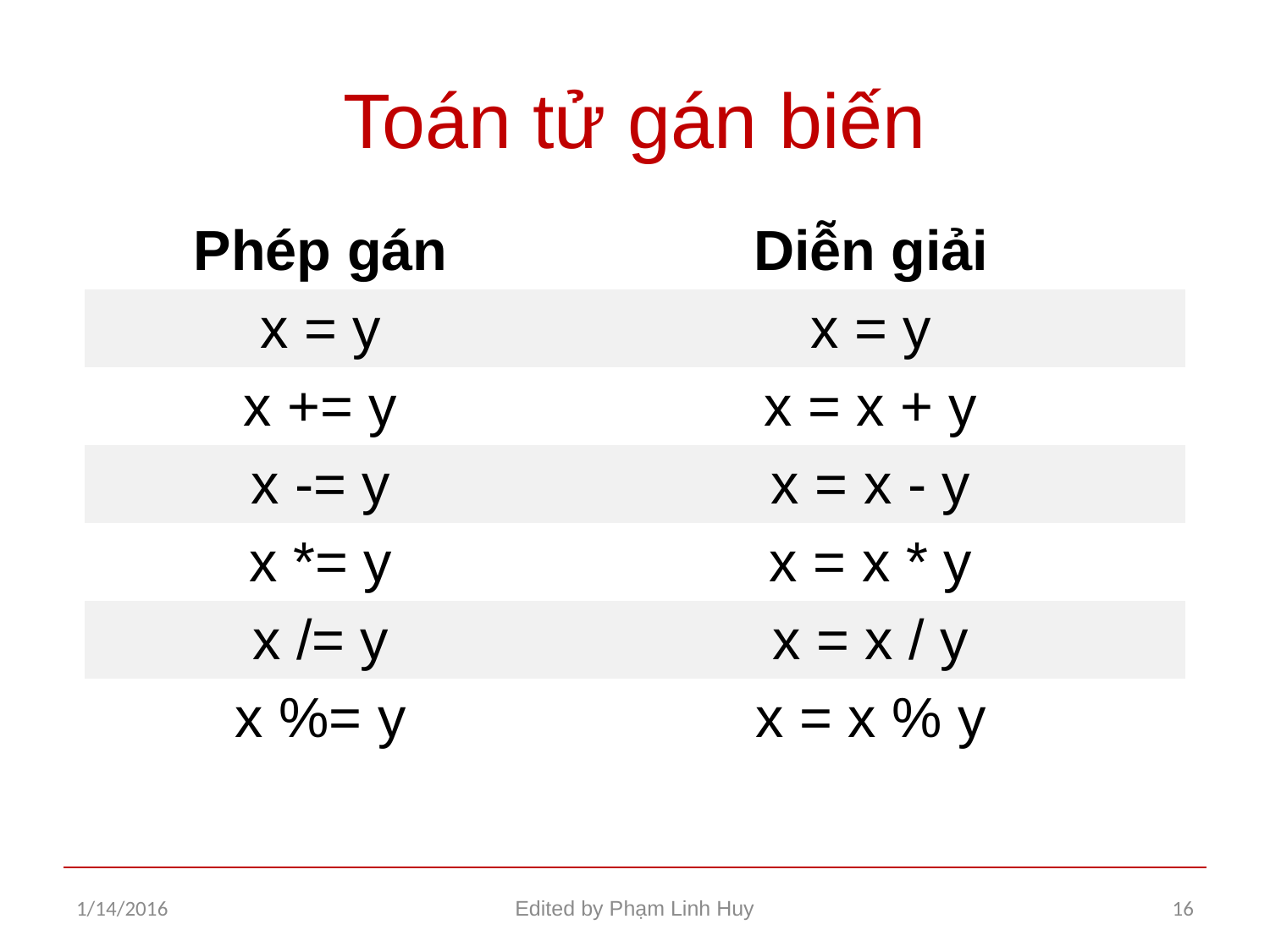

# Toán tử gán biến
| Phép gán | Diễn giải |
| --- | --- |
| x = y | x = y |
| x += y | x = x + y |
| x -= y | x = x - y |
| x \*= y | x = x \* y |
| x /= y | x = x / y |
| x %= y | x = x % y |

1/14/2016
Edited by Phạm Linh Huy
16